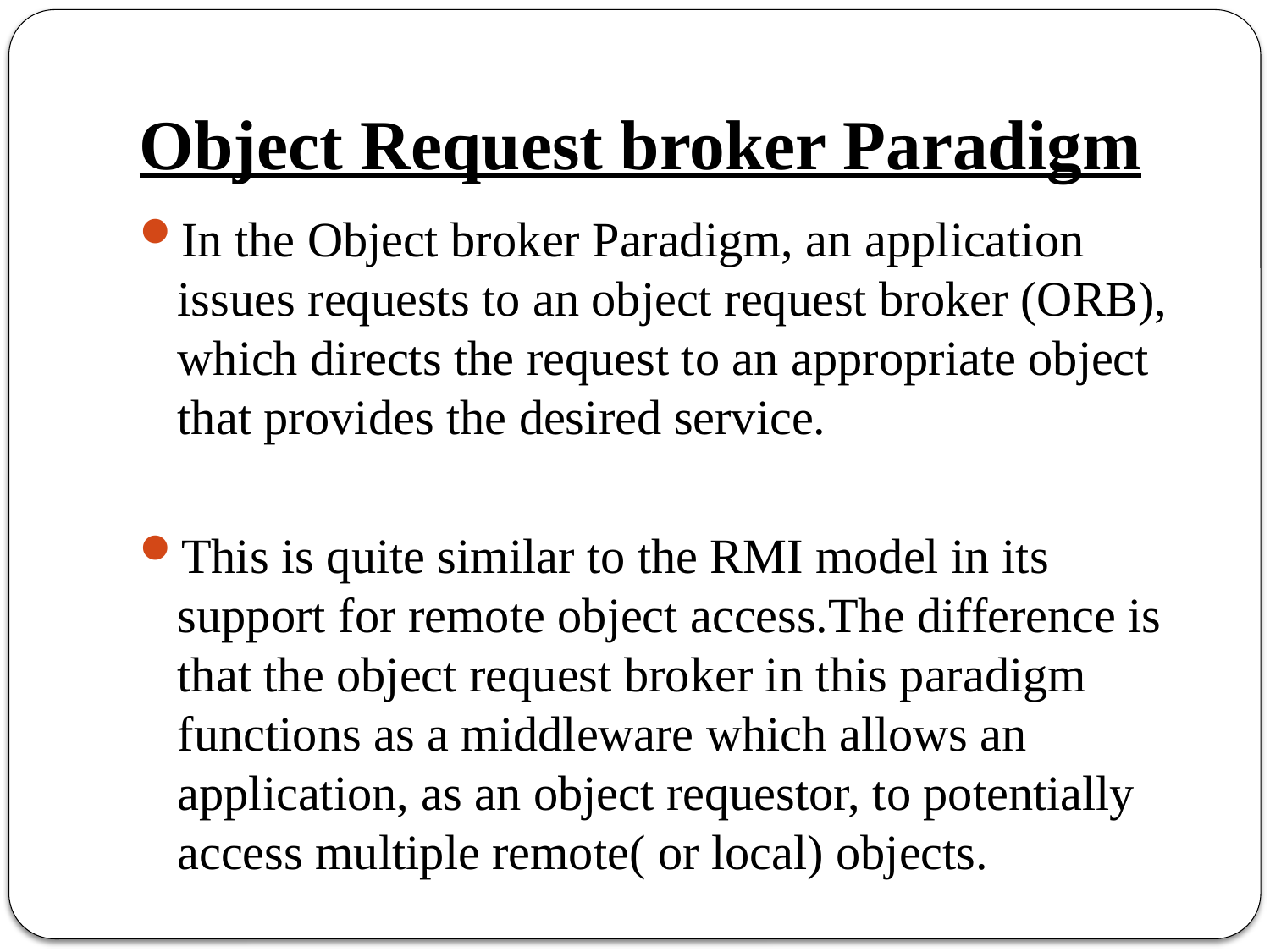

# Object Request broker Paradigm
In the Object broker Paradigm, an application issues requests to an object request broker (ORB), which directs the request to an appropriate object that provides the desired service.

This is quite similar to the RMI model in its support for remote object access.The difference is that the object request broker in this paradigm functions as a middleware which allows an application, as an object requestor, to potentially access multiple remote( or local) objects.